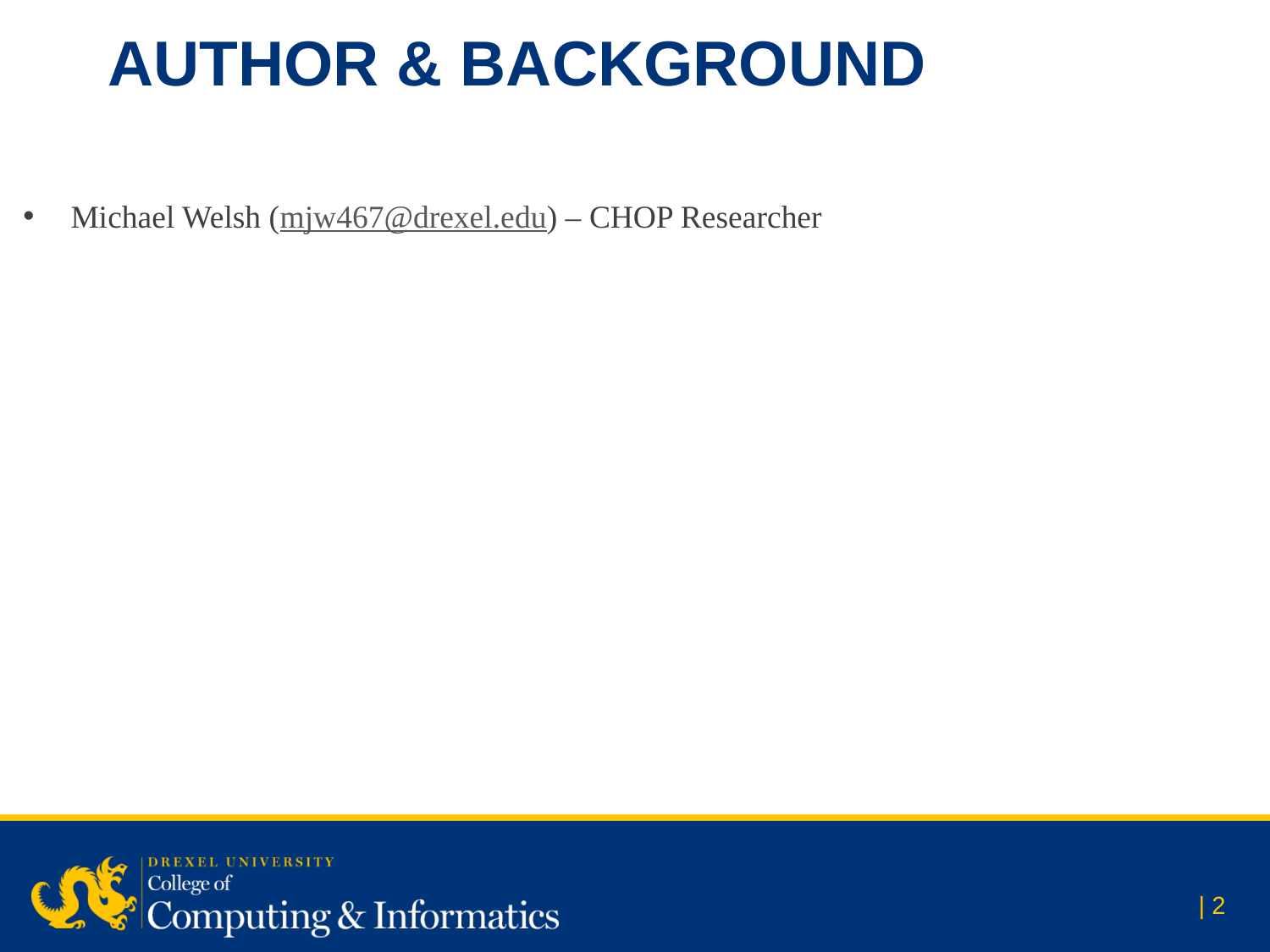

# AUTHOR & Background
Michael Welsh (mjw467@drexel.edu) – CHOP Researcher
| 2